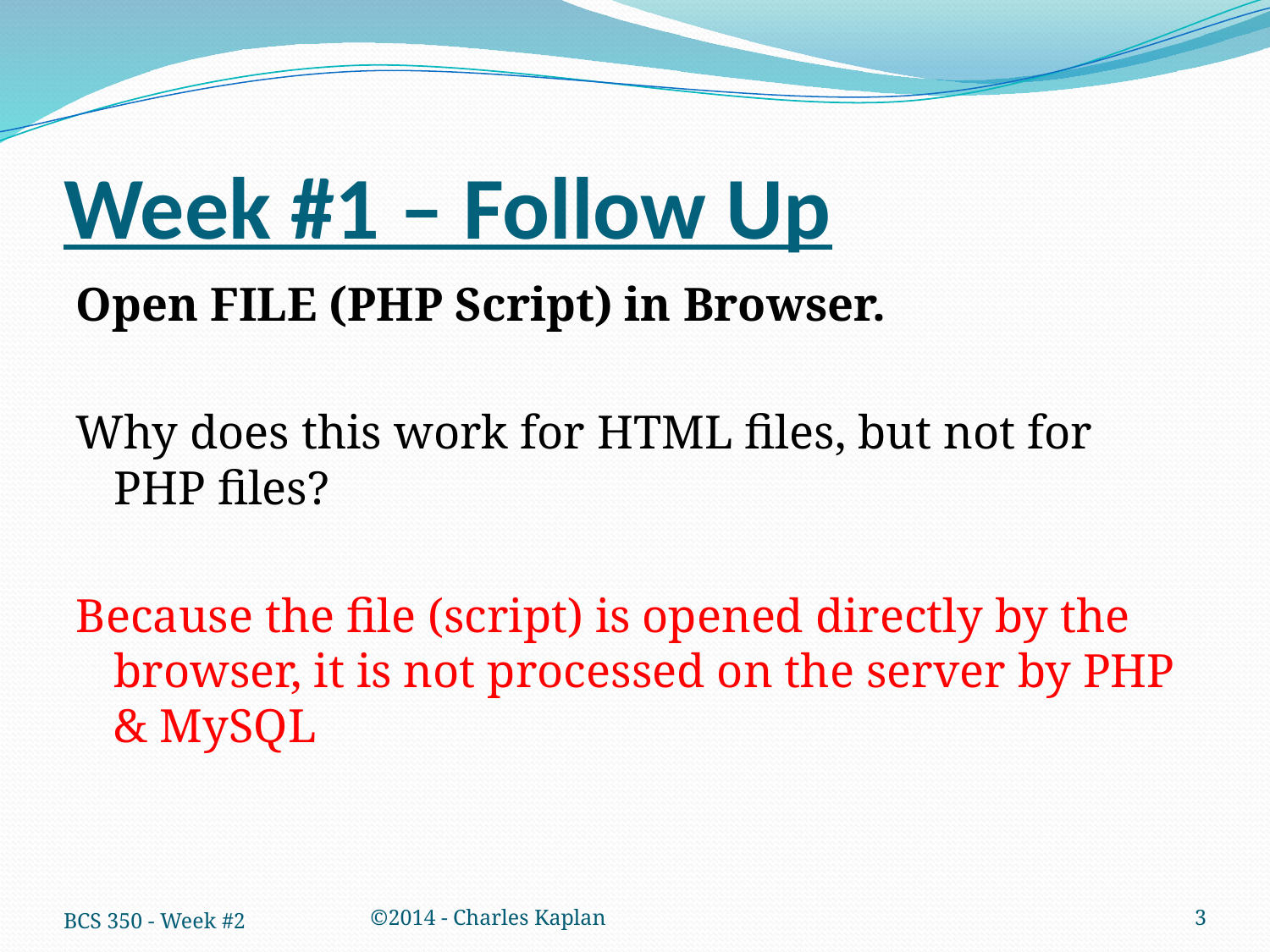

# Week #1 – Follow Up
Open FILE (PHP Script) in Browser.

Why does this work for HTML files, but not for PHP files?

Because the file (script) is opened directly by the browser, it is not processed on the server by PHP & MySQL
BCS 350 - Week #2
©2014 - Charles Kaplan
3